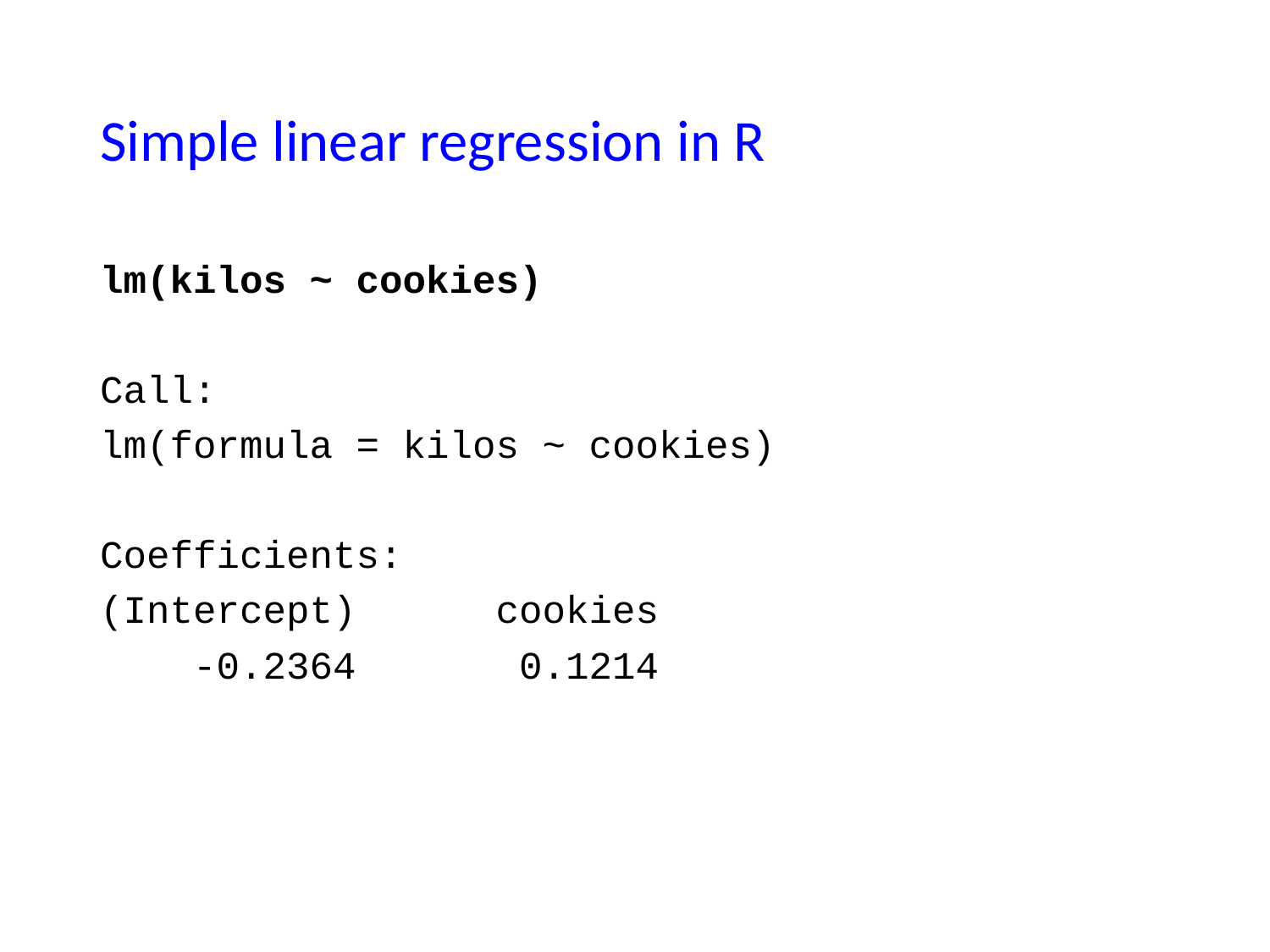

# Simple linear regression in R
lm(kilos ~ cookies)

Call:
lm(formula = kilos ~ cookies)

Coefficients:
(Intercept)      cookies
    -0.2364       0.1214